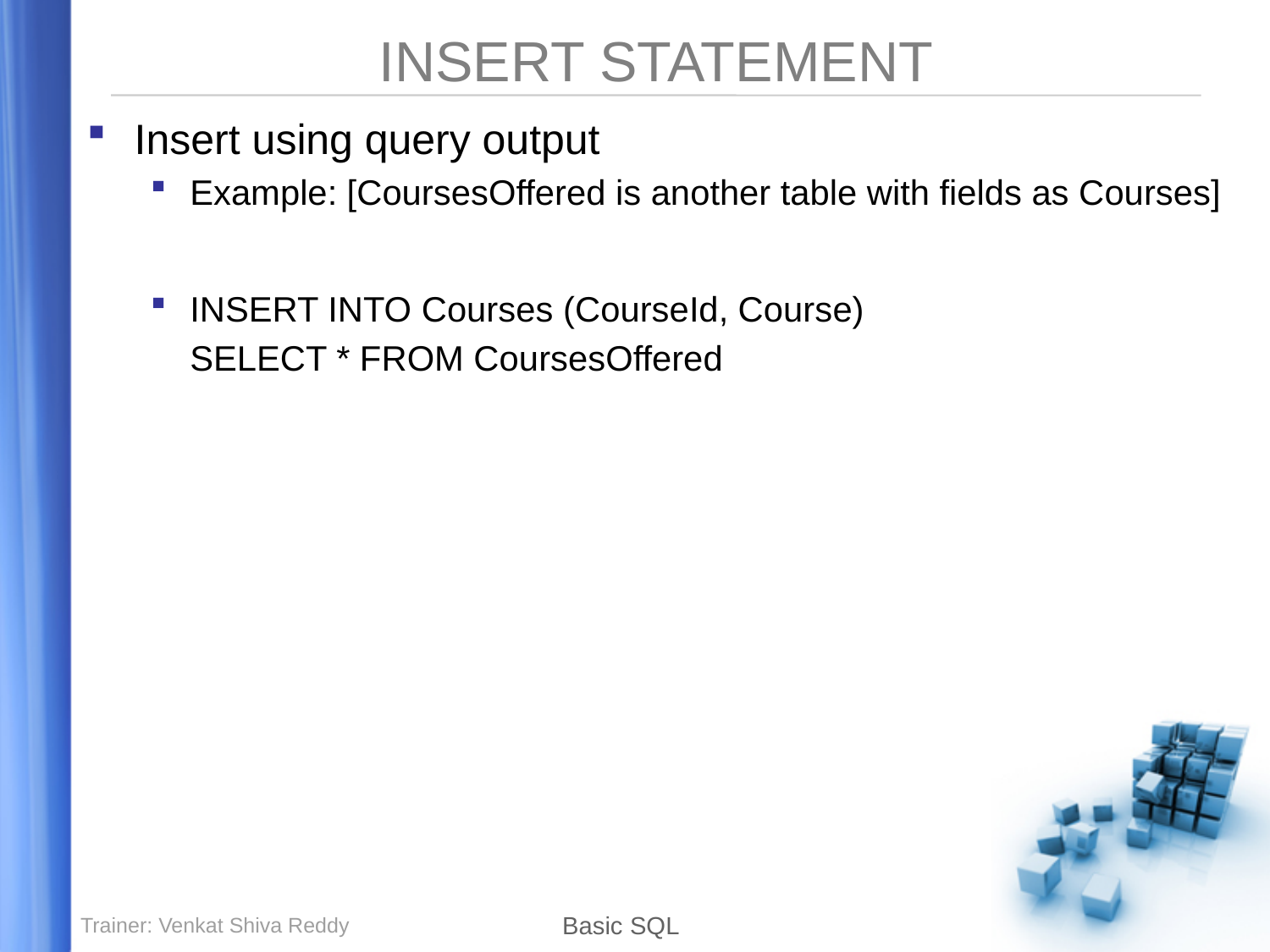

# INSERT STATEMENT
Insert using query output
Example: [CoursesOffered is another table with fields as Courses]

INSERT INTO Courses (CourseId, Course)
	SELECT * FROM CoursesOffered